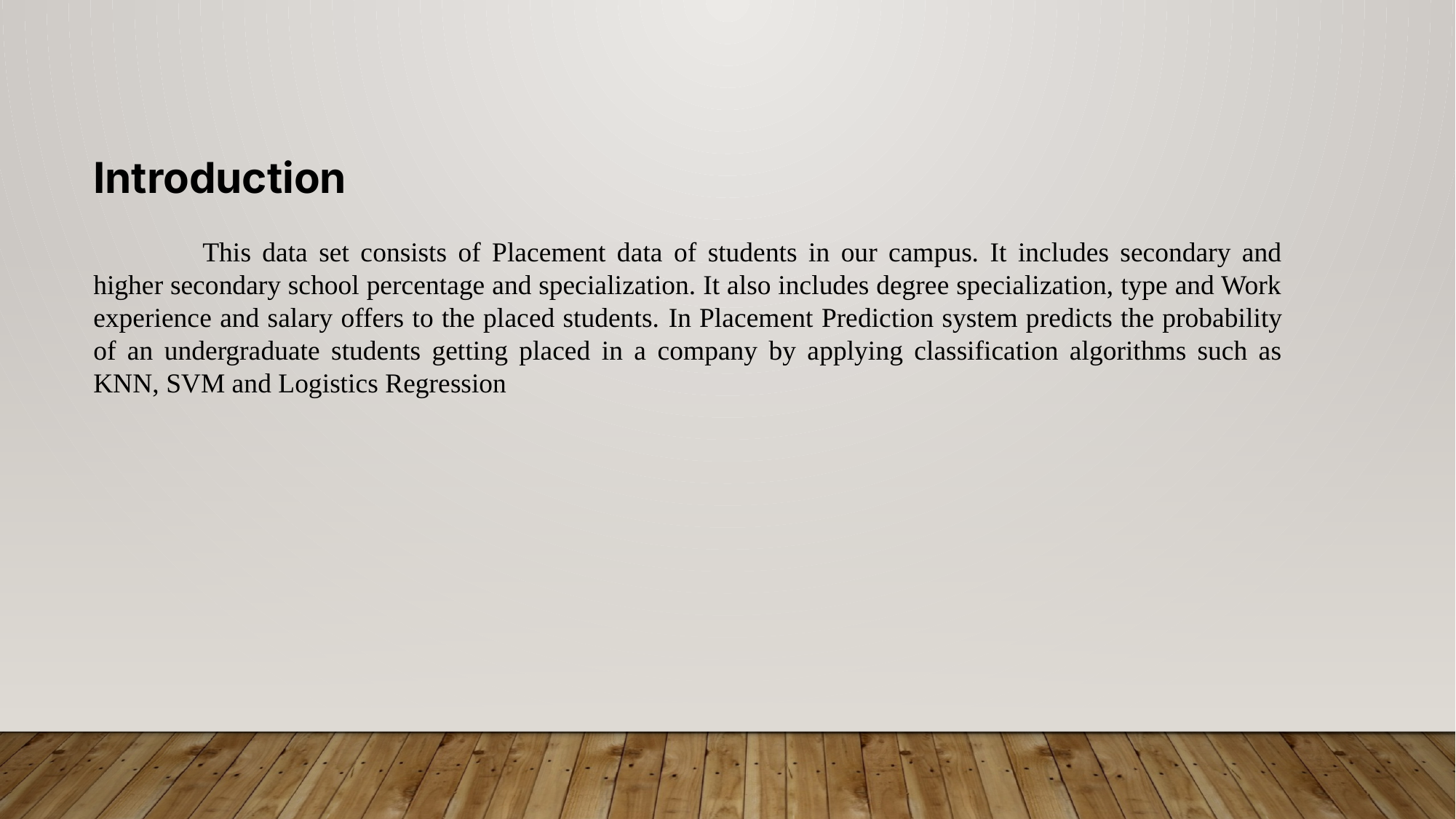

Introduction

	This data set consists of Placement data of students in our campus. It includes secondary and higher secondary school percentage and specialization. It also includes degree specialization, type and Work experience and salary offers to the placed students. In Placement Prediction system predicts the probability of an undergraduate students getting placed in a company by applying classification algorithms such as KNN, SVM and Logistics Regression